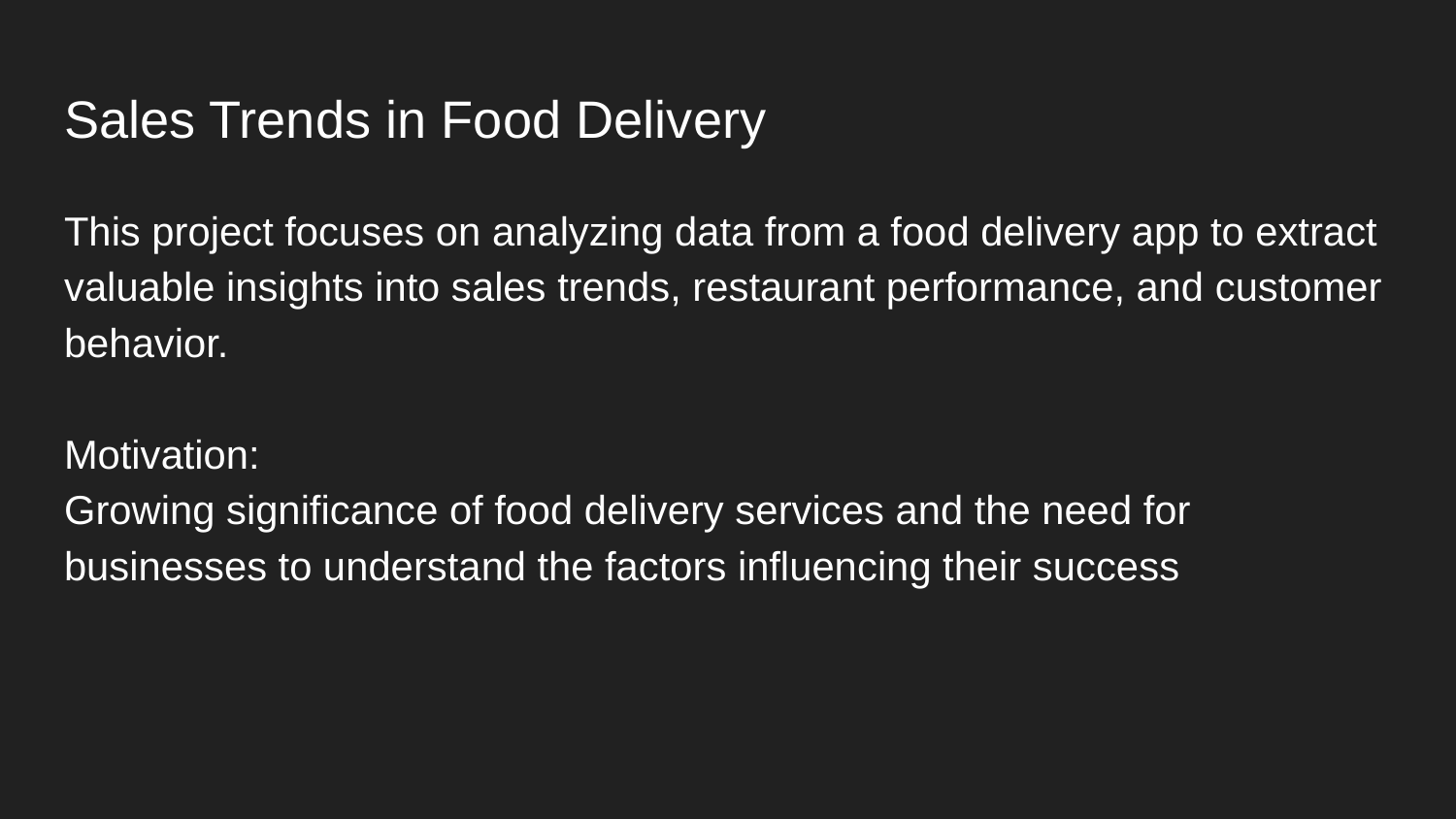

# Sales Trends in Food Delivery
This project focuses on analyzing data from a food delivery app to extract valuable insights into sales trends, restaurant performance, and customer behavior.

Motivation:
Growing significance of food delivery services and the need for businesses to understand the factors influencing their success